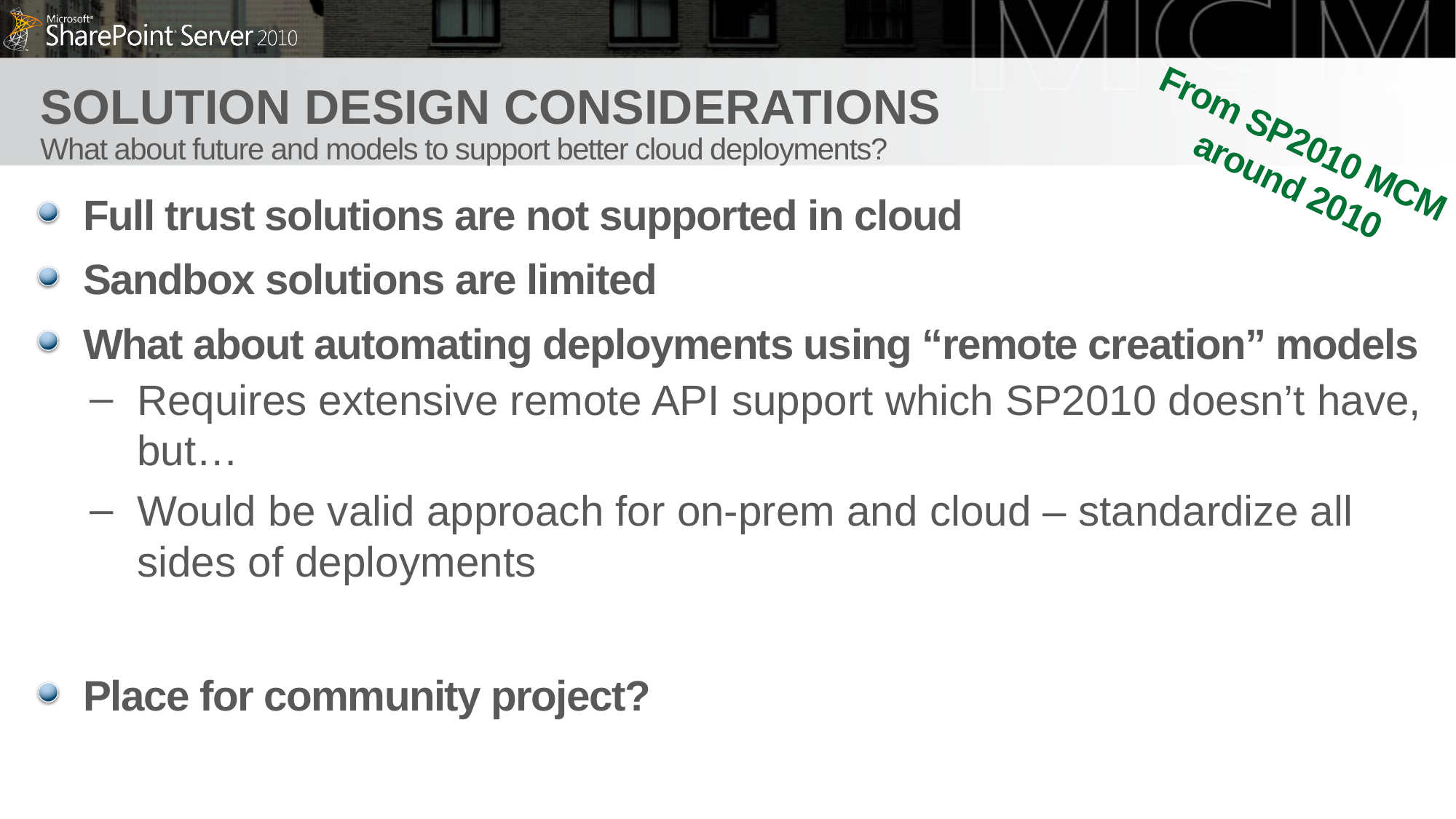

# Solution design considerations
From SP2010 MCM
around 2010
What about future and models to support better cloud deployments?
Full trust solutions are not supported in cloud
Sandbox solutions are limited
What about automating deployments using “remote creation” models
Requires extensive remote API support which SP2010 doesn’t have, but…
Would be valid approach for on-prem and cloud – standardize all sides of deployments

Place for community project?